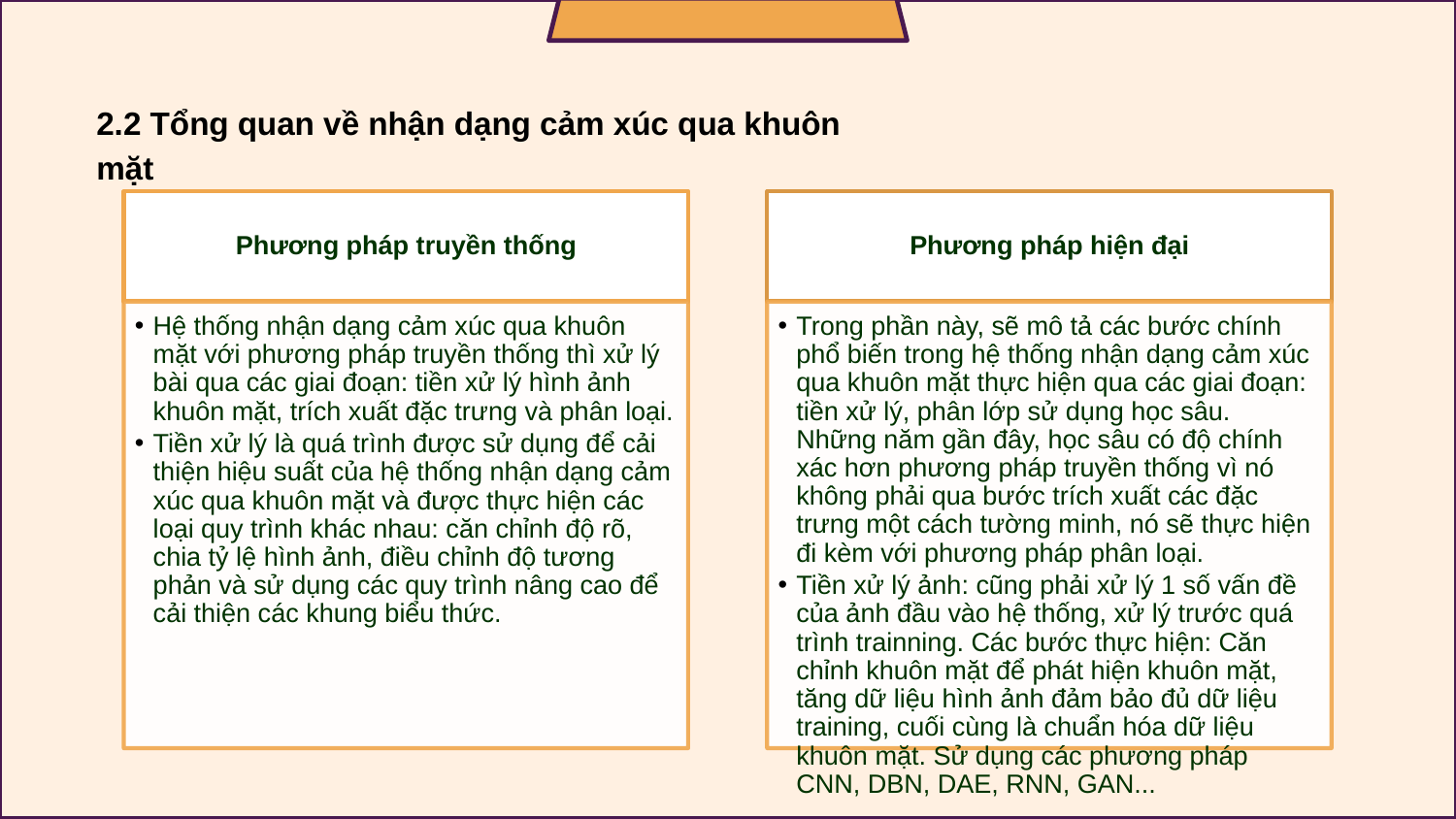

# 2.2 Tổng quan về nhận dạng cảm xúc qua khuôn mặt
Phương pháp truyền thống
Hệ thống nhận dạng cảm xúc qua khuôn mặt với phương pháp truyền thống thì xử lý bài qua các giai đoạn: tiền xử lý hình ảnh khuôn mặt, trích xuất đặc trưng và phân loại.
Tiền xử lý là quá trình được sử dụng để cải thiện hiệu suất của hệ thống nhận dạng cảm xúc qua khuôn mặt và được thực hiện các loại quy trình khác nhau: căn chỉnh độ rõ, chia tỷ lệ hình ảnh, điều chỉnh độ tương phản và sử dụng các quy trình nâng cao để cải thiện các khung biểu thức.
Phương pháp hiện đại
Trong phần này, sẽ mô tả các bước chính phổ biến trong hệ thống nhận dạng cảm xúc qua khuôn mặt thực hiện qua các giai đoạn: tiền xử lý, phân lớp sử dụng học sâu. Những năm gần đây, học sâu có độ chính xác hơn phương pháp truyền thống vì nó không phải qua bước trích xuất các đặc trưng một cách tường minh, nó sẽ thực hiện đi kèm với phương pháp phân loại.
Tiền xử lý ảnh: cũng phải xử lý 1 số vấn đề của ảnh đầu vào hệ thống, xử lý trước quá trình trainning. Các bước thực hiện: Căn chỉnh khuôn mặt để phát hiện khuôn mặt, tăng dữ liệu hình ảnh đảm bảo đủ dữ liệu training, cuối cùng là chuẩn hóa dữ liệu khuôn mặt. Sử dụng các phương pháp CNN, DBN, DAE, RNN, GAN...